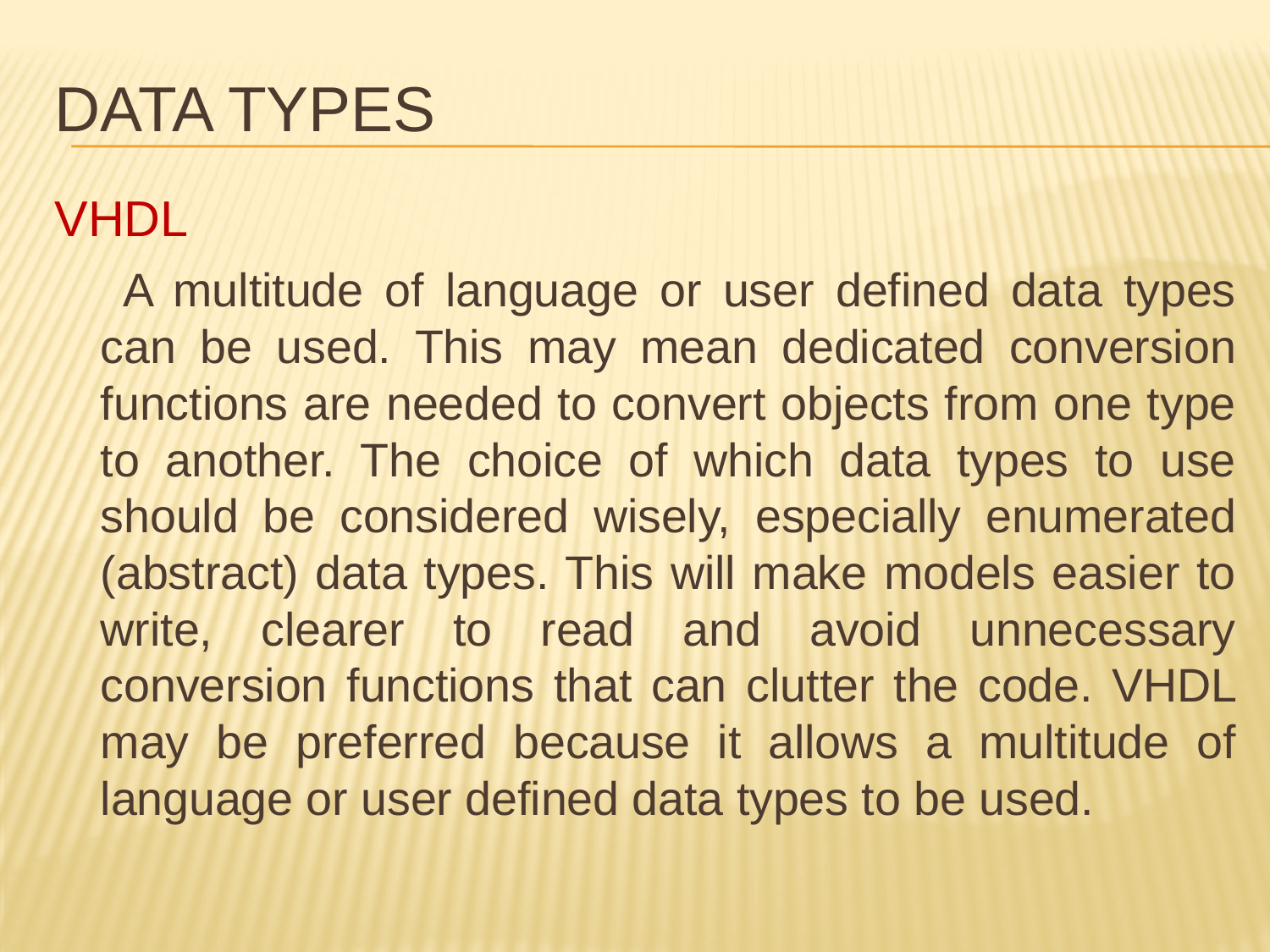

# Data types
VHDL
	 A multitude of language or user defined data types can be used. This may mean dedicated conversion functions are needed to convert objects from one type to another. The choice of which data types to use should be considered wisely, especially enumerated (abstract) data types. This will make models easier to write, clearer to read and avoid unnecessary conversion functions that can clutter the code. VHDL may be preferred because it allows a multitude of language or user defined data types to be used.